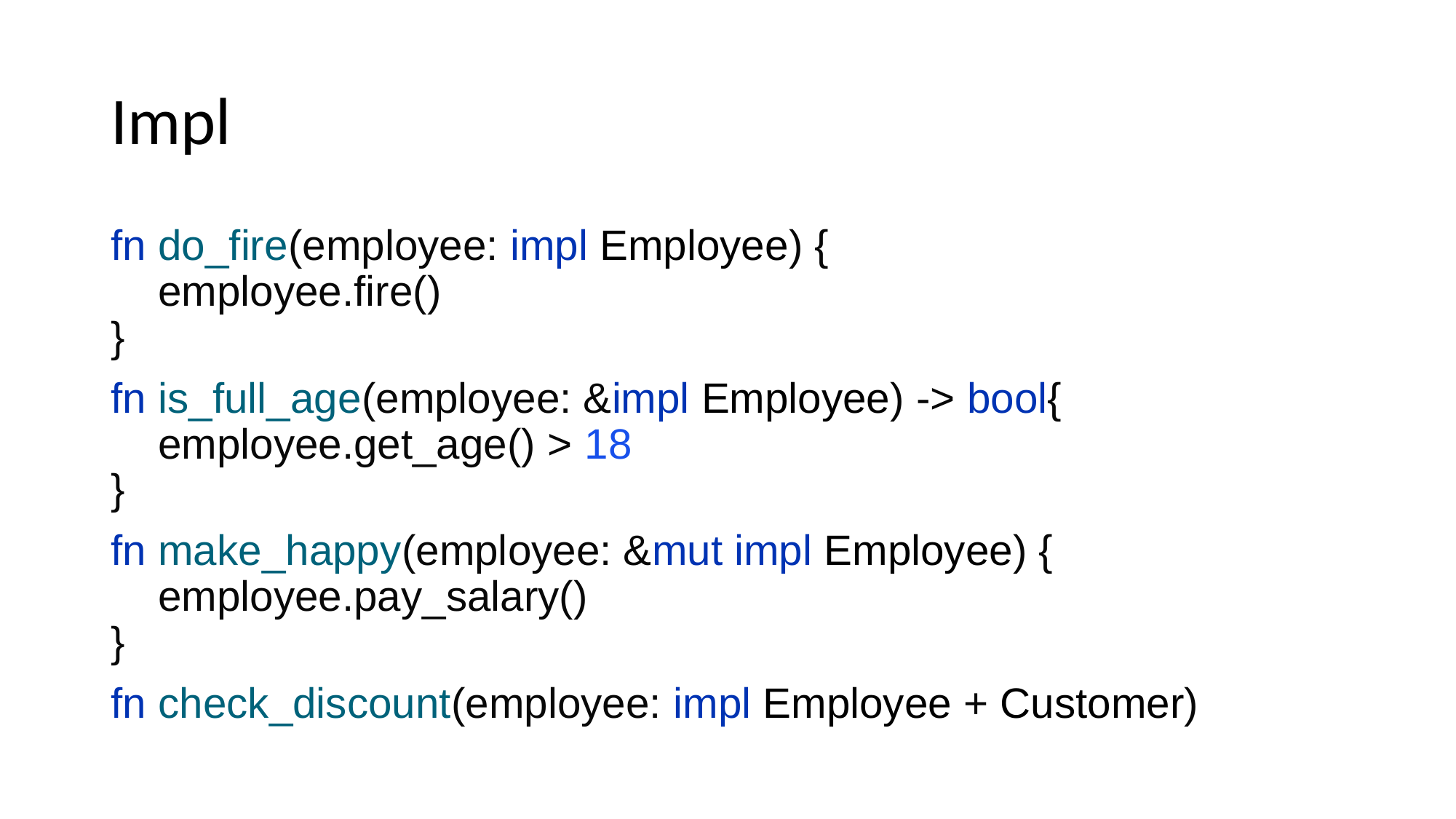

# Impl
fn do_fire(employee: impl Employee) {
    employee.fire()
}
fn is_full_age(employee: &impl Employee) -> bool{
    employee.get_age() > 18
}
fn make_happy(employee: &mut impl Employee) {
    employee.pay_salary()
}
fn check_discount(employee: impl Employee + Customer)